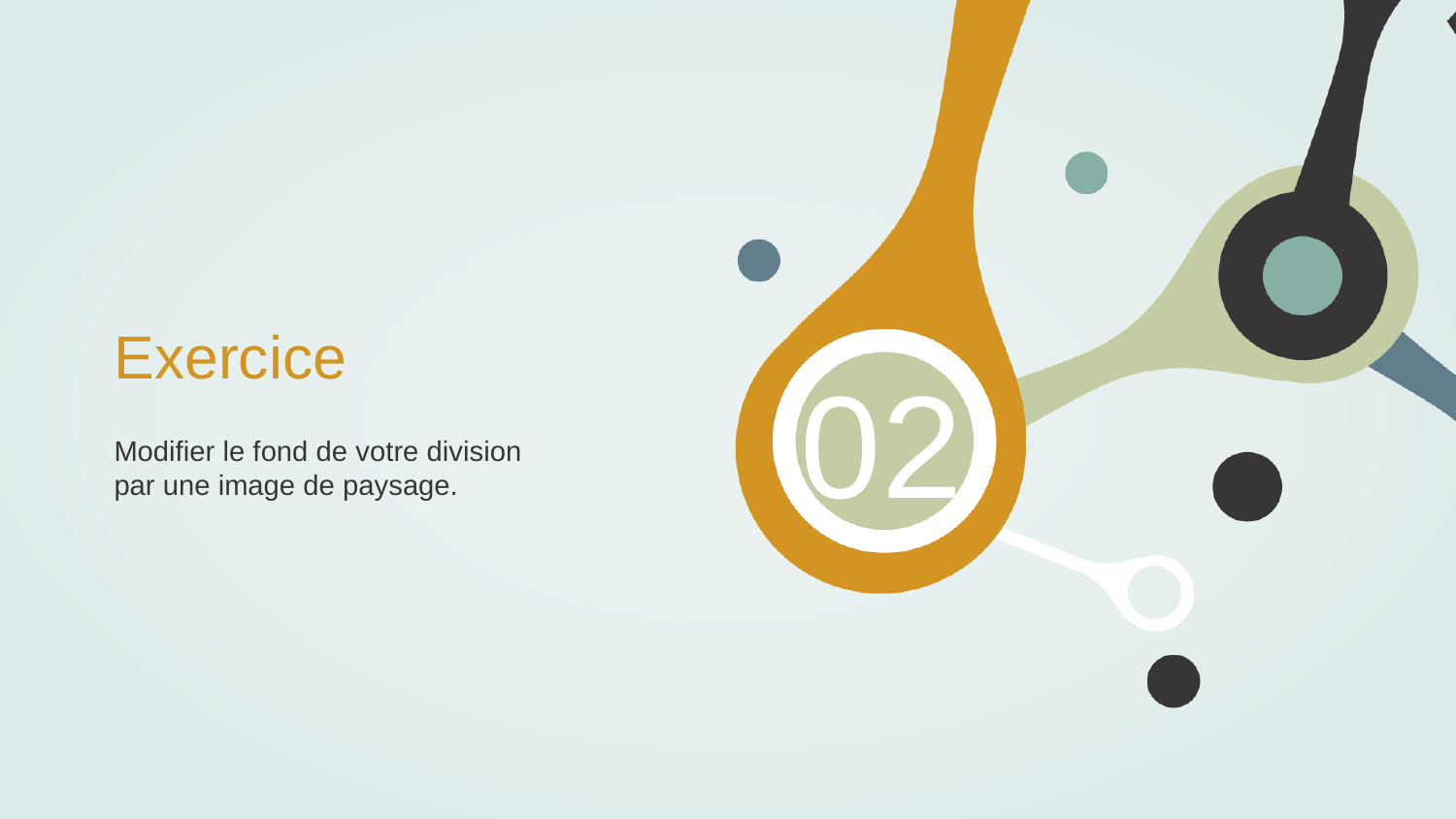

# Exercice
02
Modifier le fond de votre division par une image de paysage.